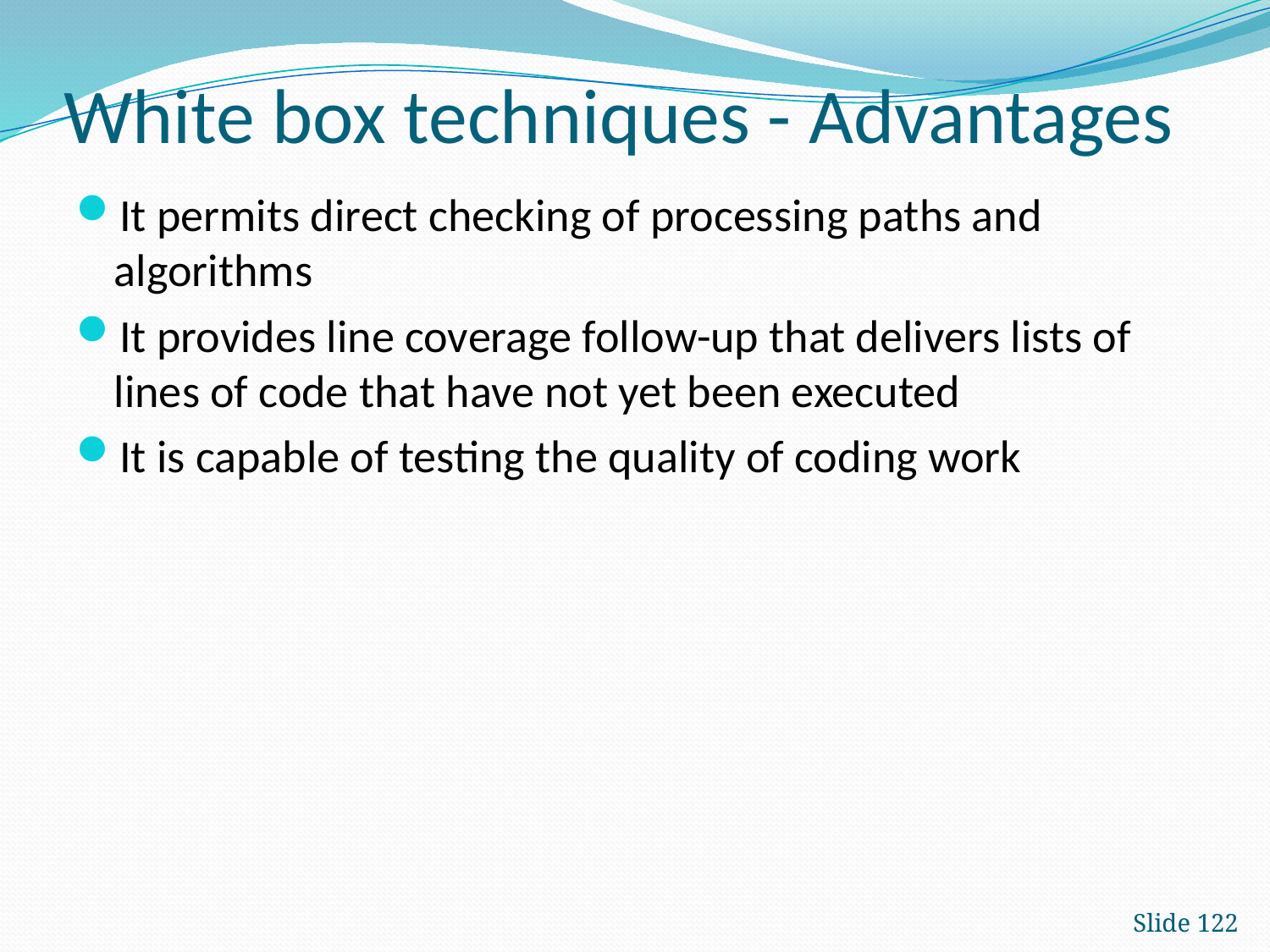

# White box techniques - Advantages
It permits direct checking of processing paths and algorithms
It provides line coverage follow-up that delivers lists of lines of code that have not yet been executed
It is capable of testing the quality of coding work
Slide 122